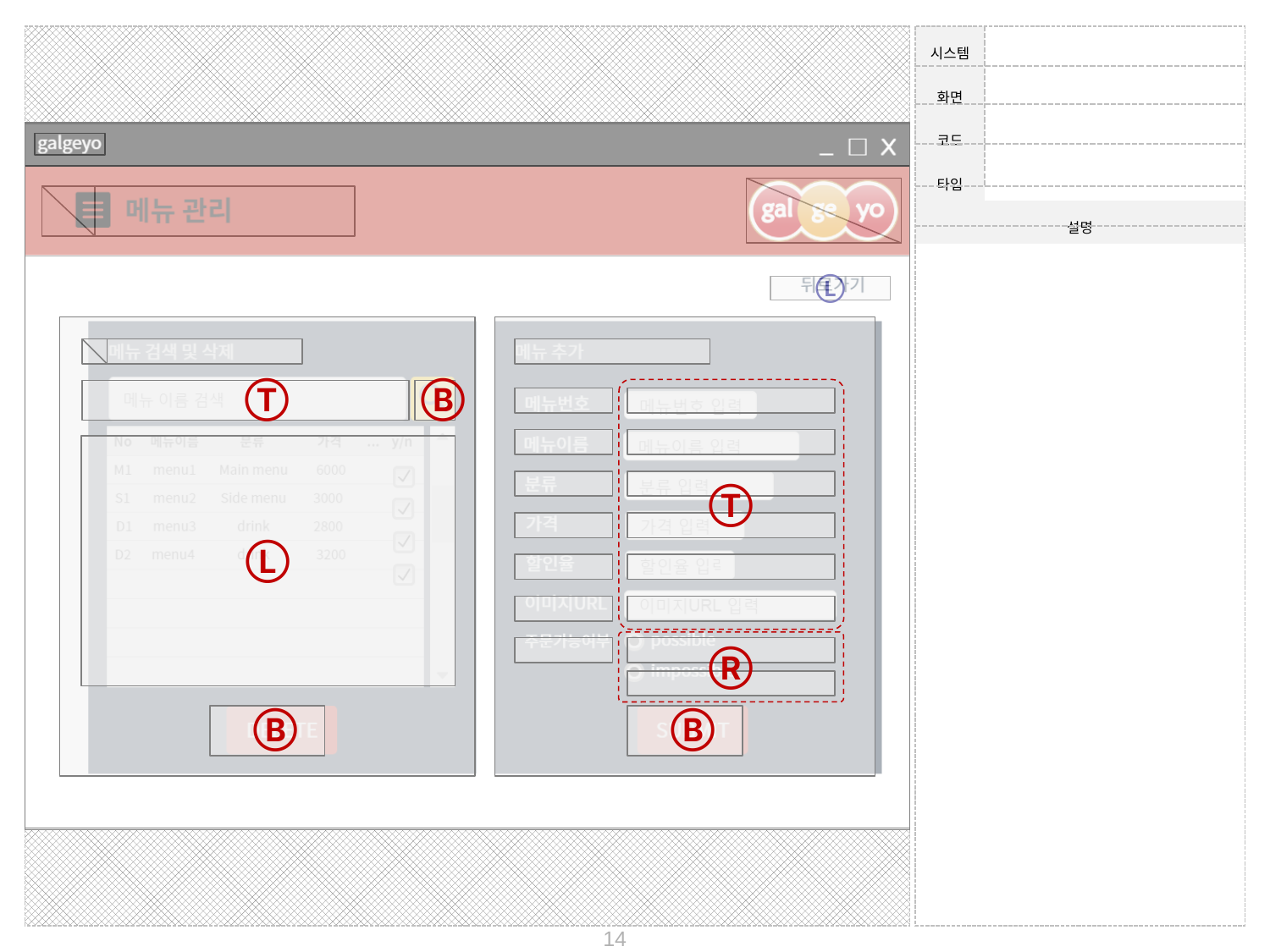

Ⓣ
Ⓑ

Ⓣ

Ⓛ

Ⓡ

Ⓑ
Ⓑ

14